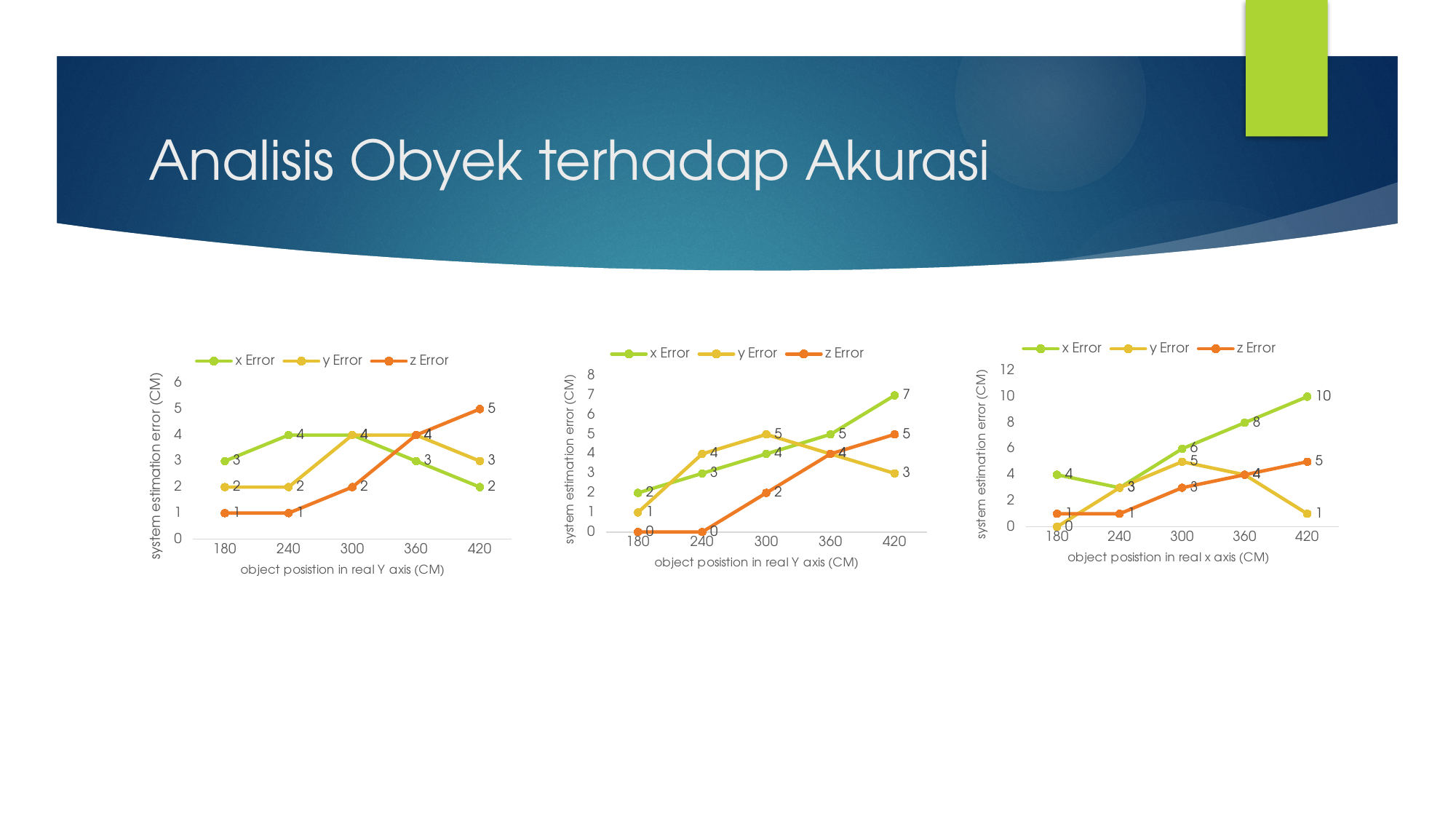

# Analisis Obyek terhadap Akurasi

### Chart

| Category | x Error | y Error | z Error |
|---|---|---|---|
| 180 | 4.0 | 0.0 | 1.0 |
| 240 | 3.0 | 3.0 | 1.0 |
| 300 | 6.0 | 5.0 | 3.0 |
| 360 | 8.0 | 4.0 | 4.0 |
| 420 | 10.0 | 1.0 | 5.0 |

### Chart

| Category | x Error | y Error | z Error |
|---|---|---|---|
| 180 | 2.0 | 1.0 | 0.0 |
| 240 | 3.0 | 4.0 | 0.0 |
| 300 | 4.0 | 5.0 | 2.0 |
| 360 | 5.0 | 4.0 | 4.0 |
| 420 | 7.0 | 3.0 | 5.0 |

### Chart

| Category | x Error | y Error | z Error |
|---|---|---|---|
| 180 | 3.0 | 2.0 | 1.0 |
| 240 | 4.0 | 2.0 | 1.0 |
| 300 | 4.0 | 4.0 | 2.0 |
| 360 | 3.0 | 4.0 | 4.0 |
| 420 | 2.0 | 3.0 | 5.0 |